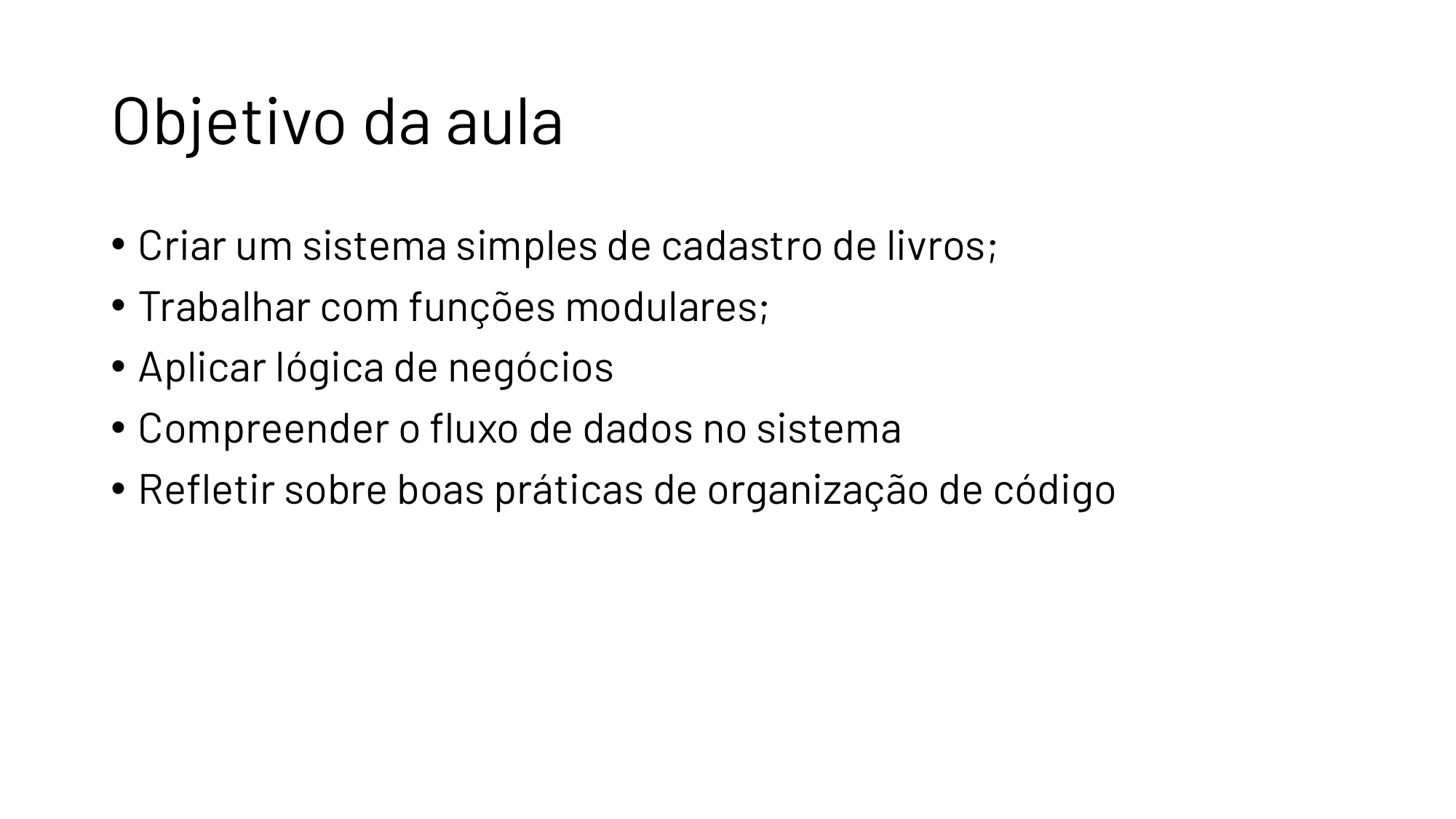

# Objetivo da aula
Criar um sistema simples de cadastro de livros;
Trabalhar com funções modulares;
Aplicar lógica de negócios
Compreender o fluxo de dados no sistema
Refletir sobre boas práticas de organização de código